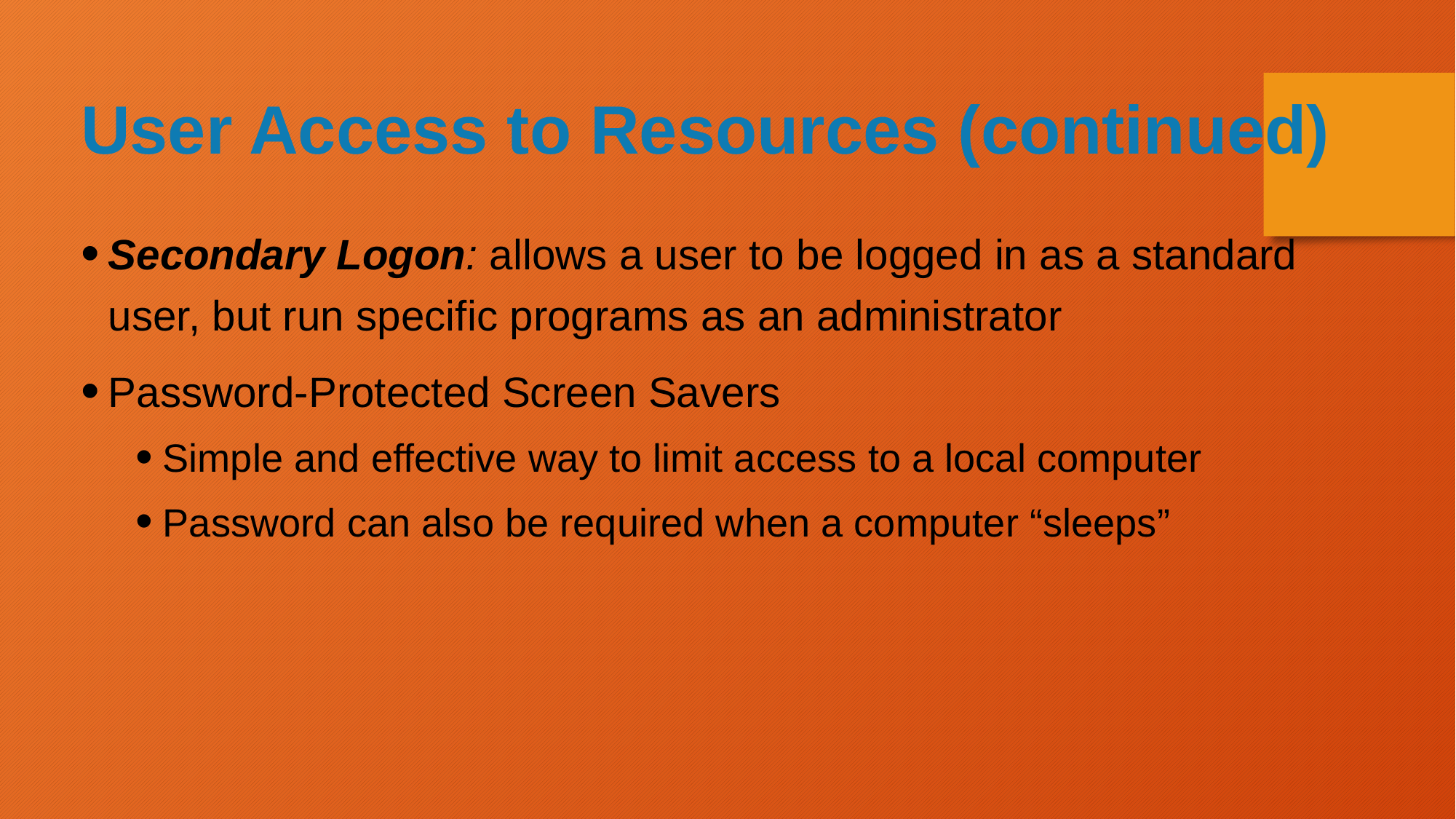

User Access to Resources (continued)
Secondary Logon: allows a user to be logged in as a standard user, but run specific programs as an administrator
Password-Protected Screen Savers
Simple and effective way to limit access to a local computer
Password can also be required when a computer “sleeps”